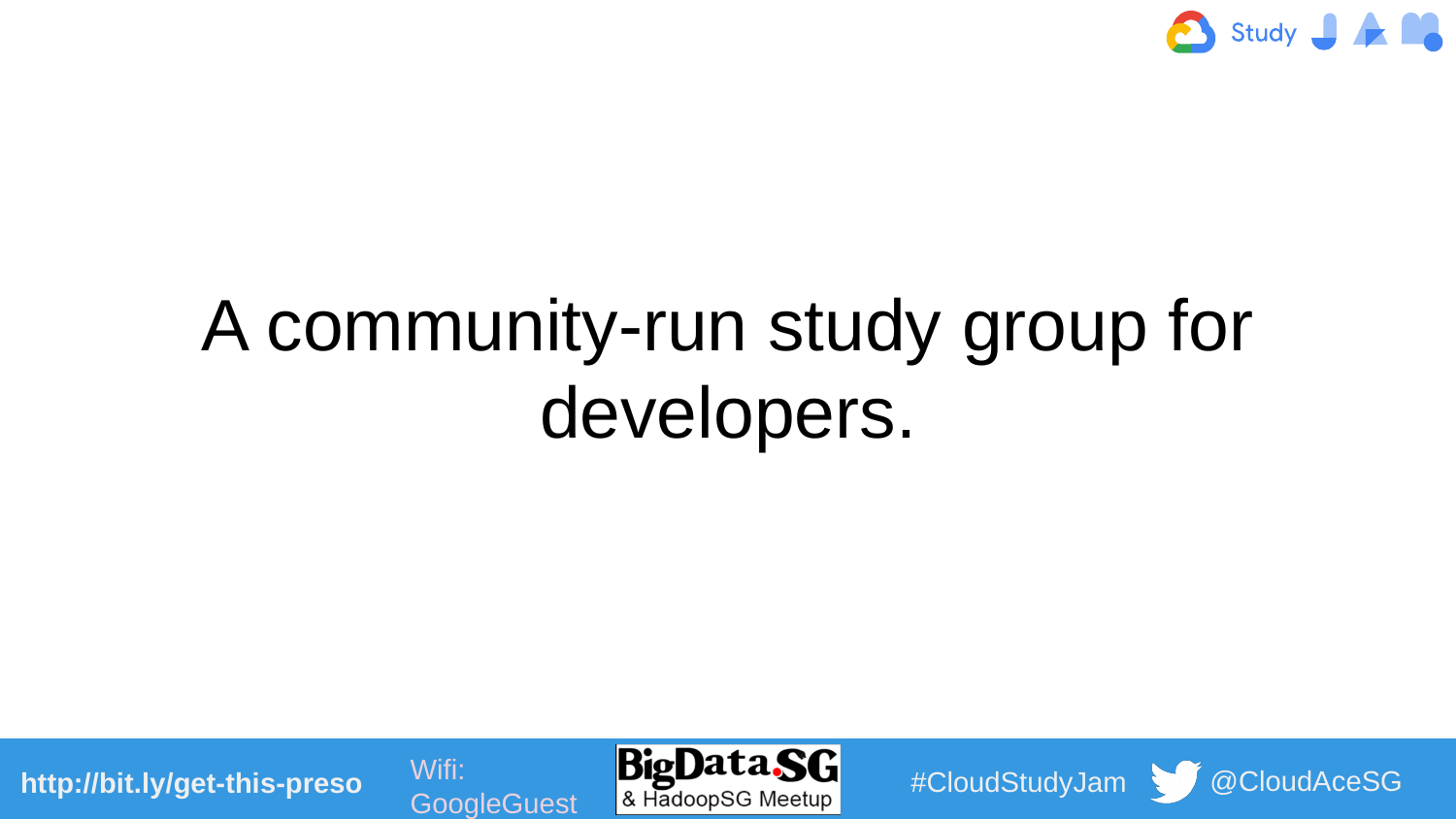

# A community-run study group for developers.